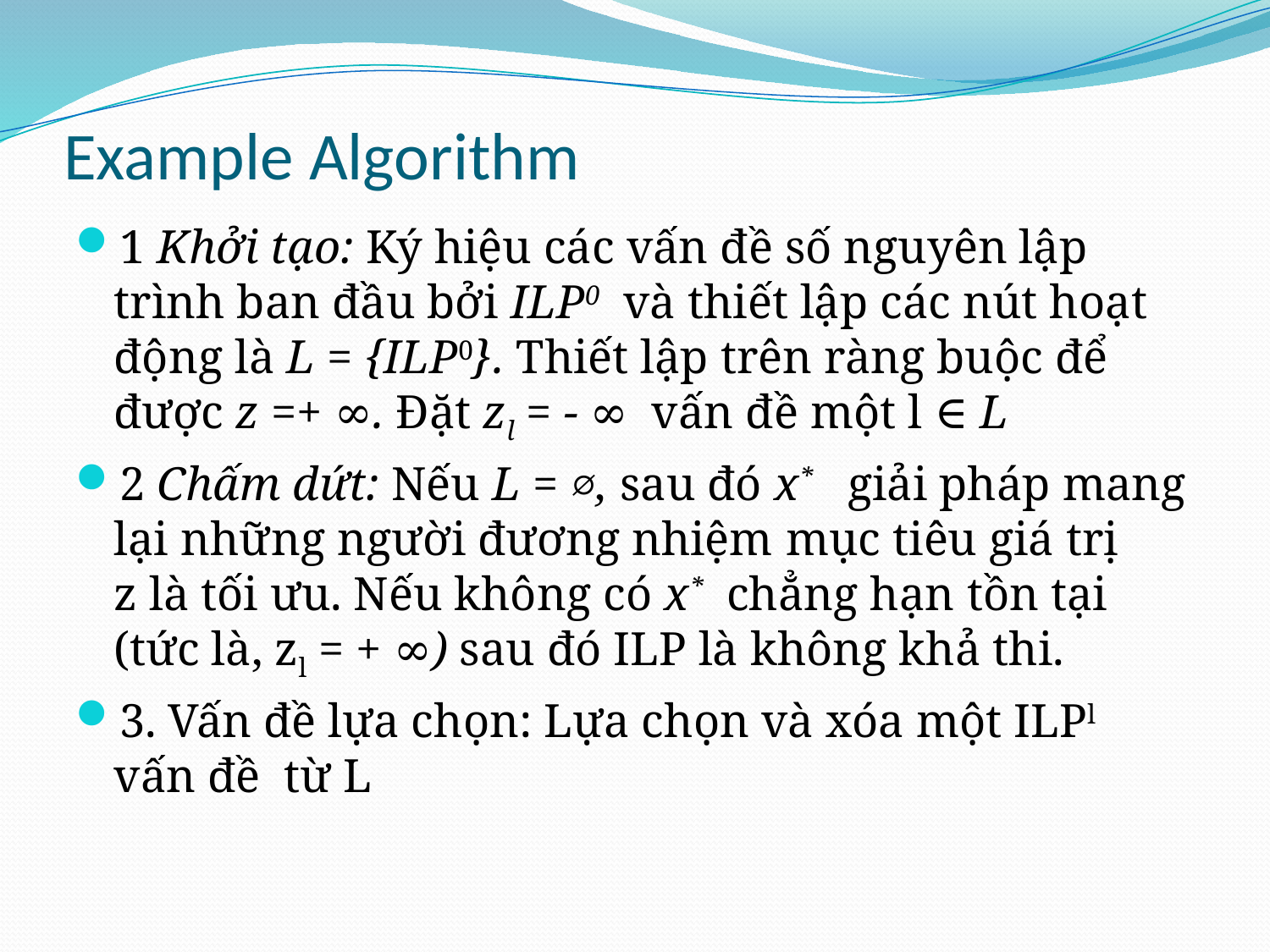

# Example Algorithm
1 Khởi tạo: Ký hiệu các vấn đề số nguyên lập trình ban đầu bởi ILP0  và thiết lập các nút hoạt động là L = {ILP0}. Thiết lập trên ràng buộc để được z =+ ∞. Đặt zl = - ∞  vấn đề một l ∈ L
2 Chấm dứt: Nếu L = ∅, sau đó x*   giải pháp mang lại những người đương nhiệm mục tiêu giá trị  z là tối ưu. Nếu không có x*  chẳng hạn tồn tại (tức là, zl = + ∞) sau đó ILP là không khả thi.
3. Vấn đề lựa chọn: Lựa chọn và xóa một ILPl  vấn đề  từ L